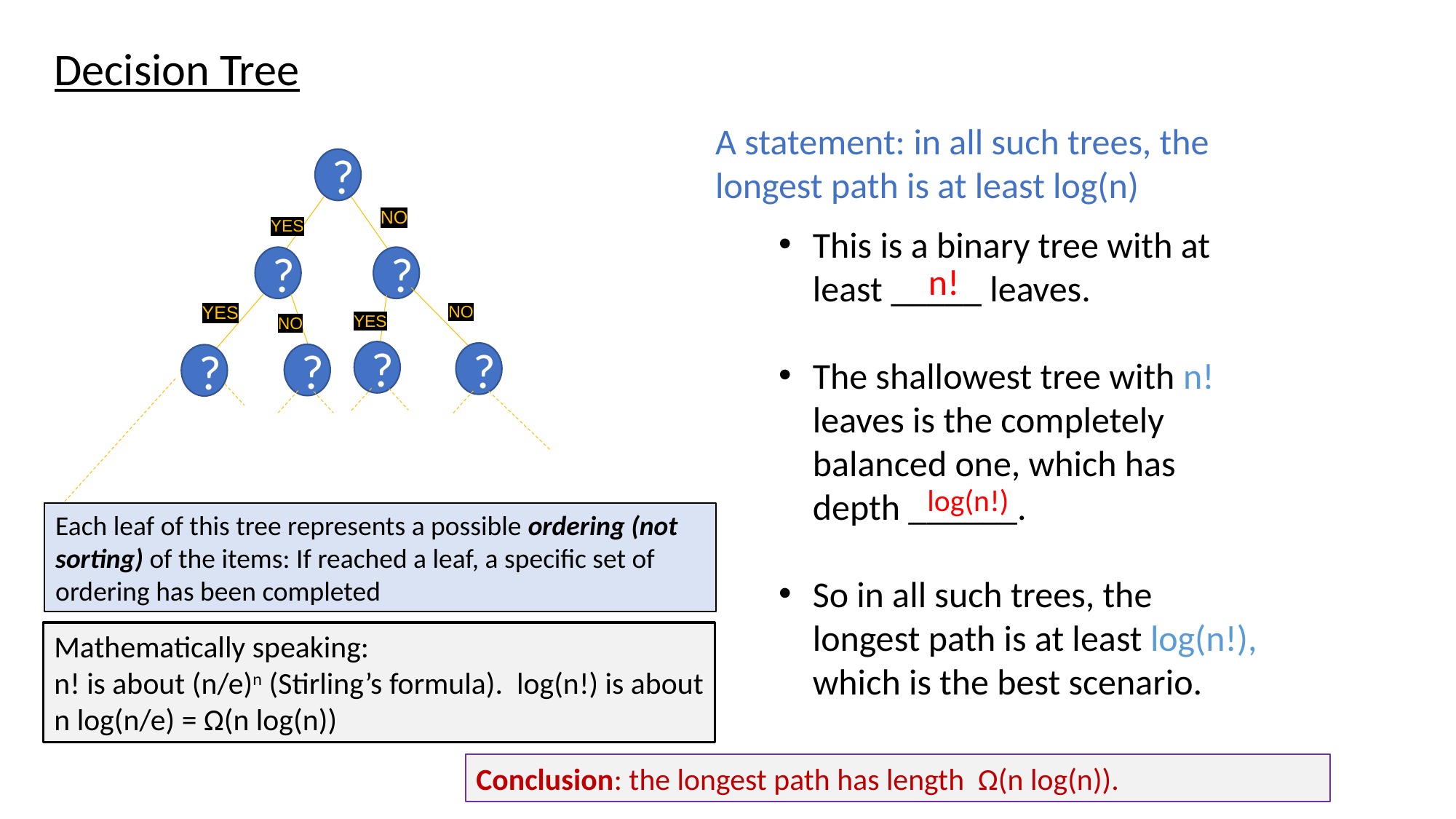

# Decision Tree
A statement: in all such trees, the longest path is at least log(n)
?
NO
YES
?
?
YES
NO
YES
NO
?
?
?
?
This is a binary tree with at least _____ leaves.

The shallowest tree with n! leaves is the completely balanced one, which has depth ______.

So in all such trees, the longest path is at least log(n!), which is the best scenario.
n!
log(n!)
Each leaf of this tree represents a possible ordering (not sorting) of the items: If reached a leaf, a specific set of ordering has been completed
Mathematically speaking:
n! is about (n/e)n (Stirling’s formula).  log(n!) is about n log(n/e) = Ω(n log(n))
Conclusion: the longest path has length  Ω(n log(n)).